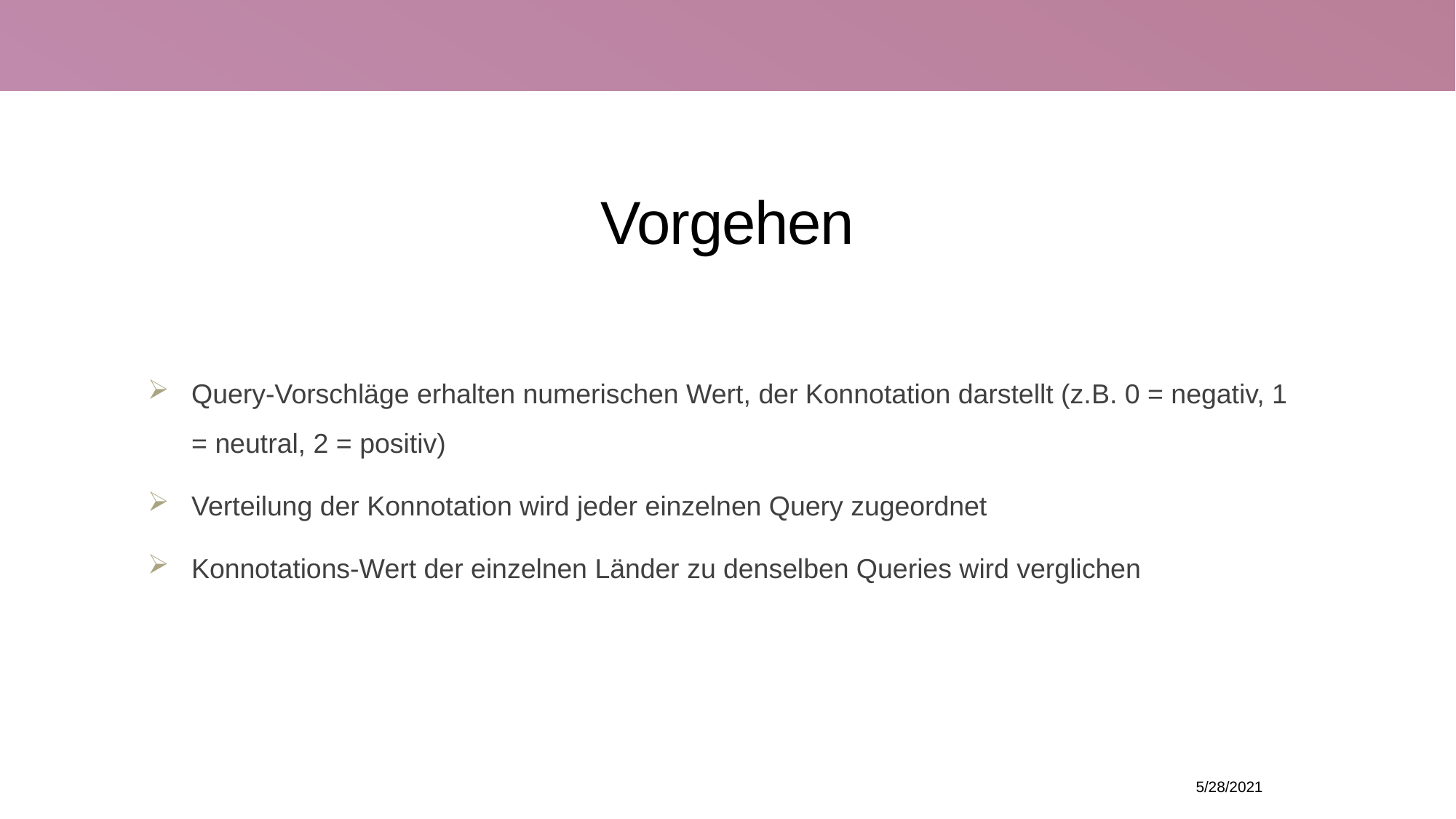

# Vorgehen
Query-Vorschläge erhalten numerischen Wert, der Konnotation darstellt (z.B. 0 = negativ, 1 = neutral, 2 = positiv)
Verteilung der Konnotation wird jeder einzelnen Query zugeordnet
Konnotations-Wert der einzelnen Länder zu denselben Queries wird verglichen

5/28/2021
26